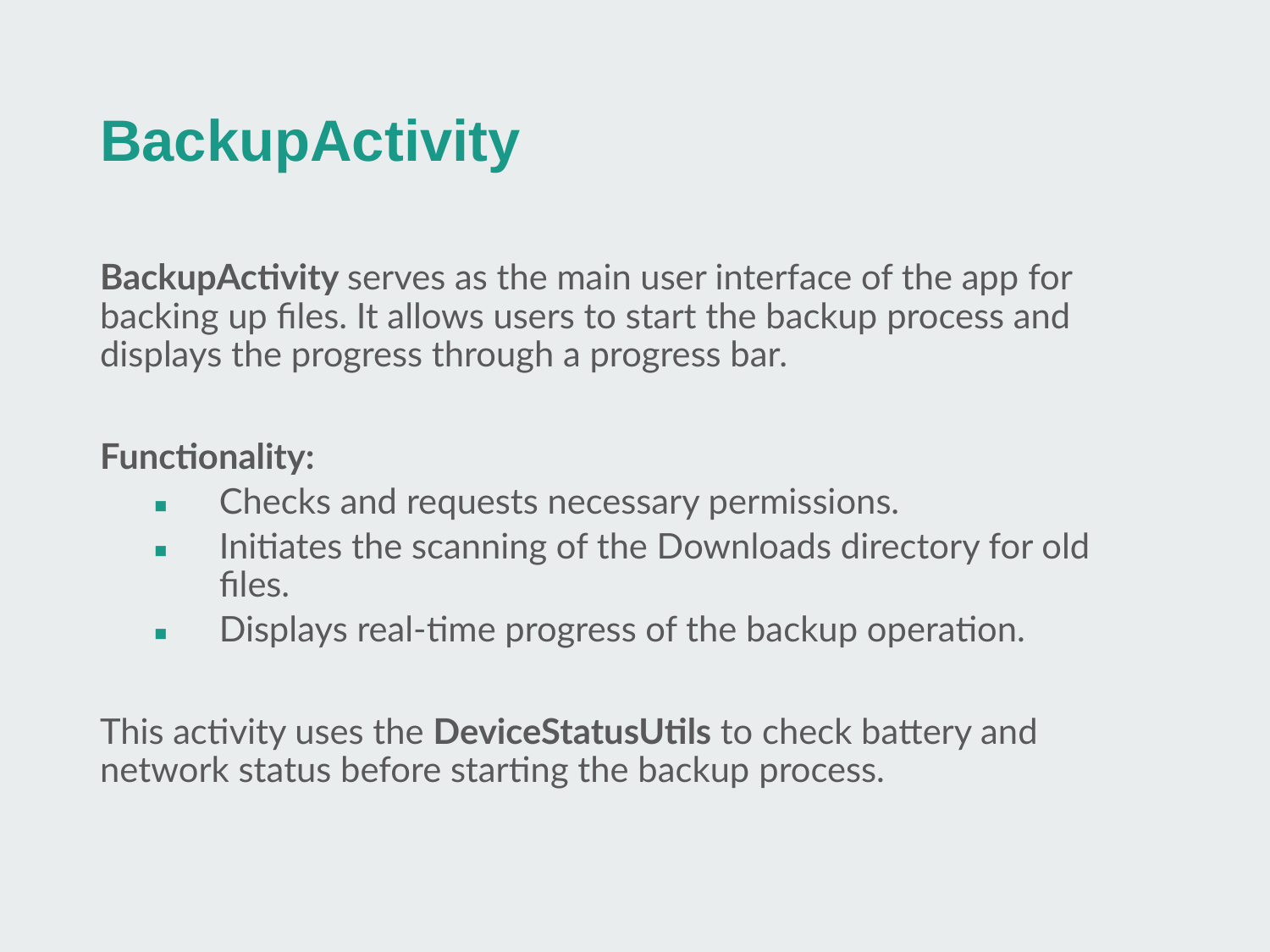

# BackupActivity
BackupActivity serves as the main user interface of the app for backing up files. It allows users to start the backup process and displays the progress through a progress bar.

Functionality:
Checks and requests necessary permissions.
Initiates the scanning of the Downloads directory for old files.
Displays real-time progress of the backup operation.

This activity uses the DeviceStatusUtils to check battery and network status before starting the backup process.